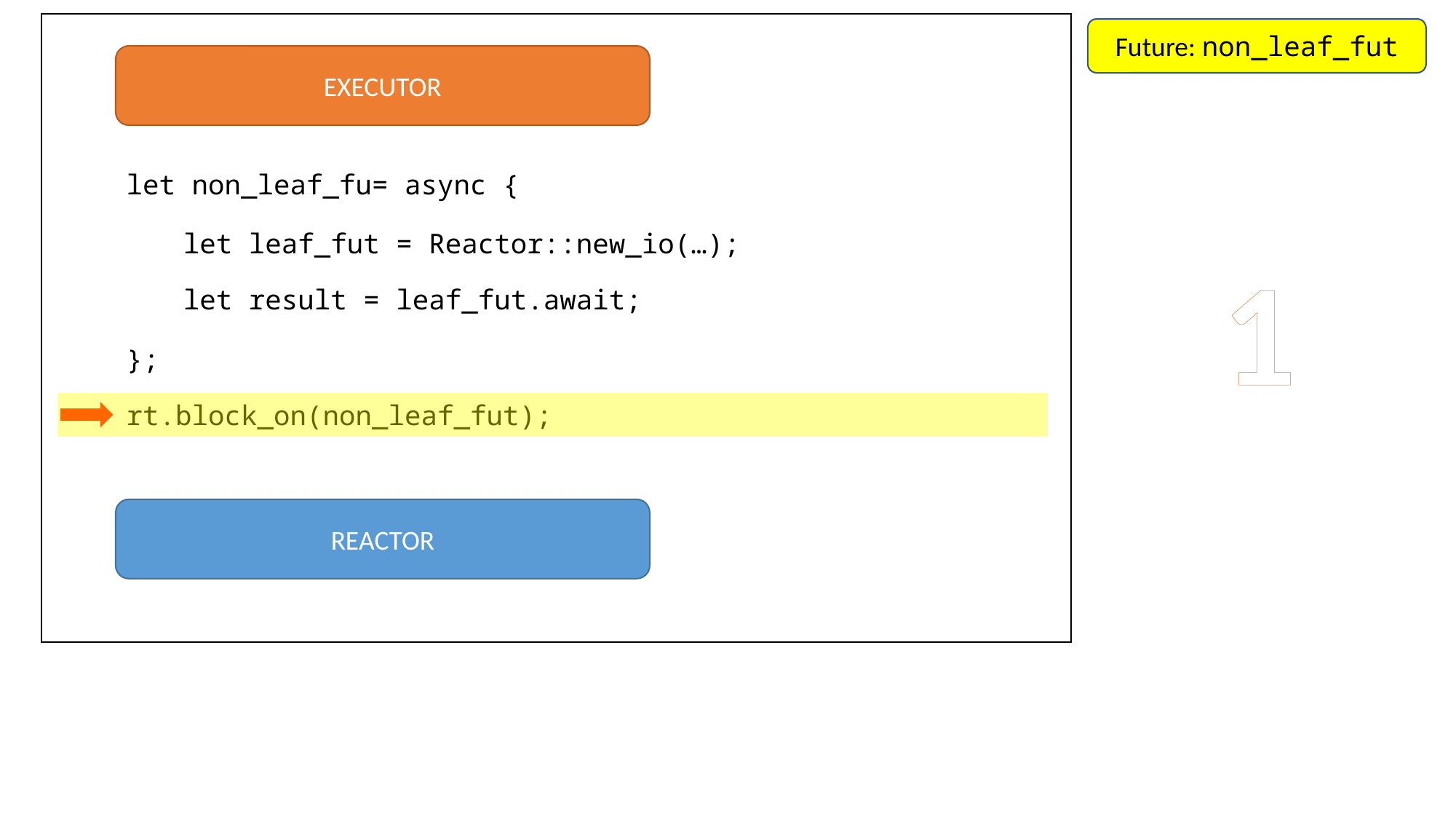

Future: non_leaf_fut
EXECUTOR
let non_leaf_fu= async {
let leaf_fut = Reactor::new_io(…);
1
let result = leaf_fut.await;
};

rt.block_on(non_leaf_fut);

REACTOR